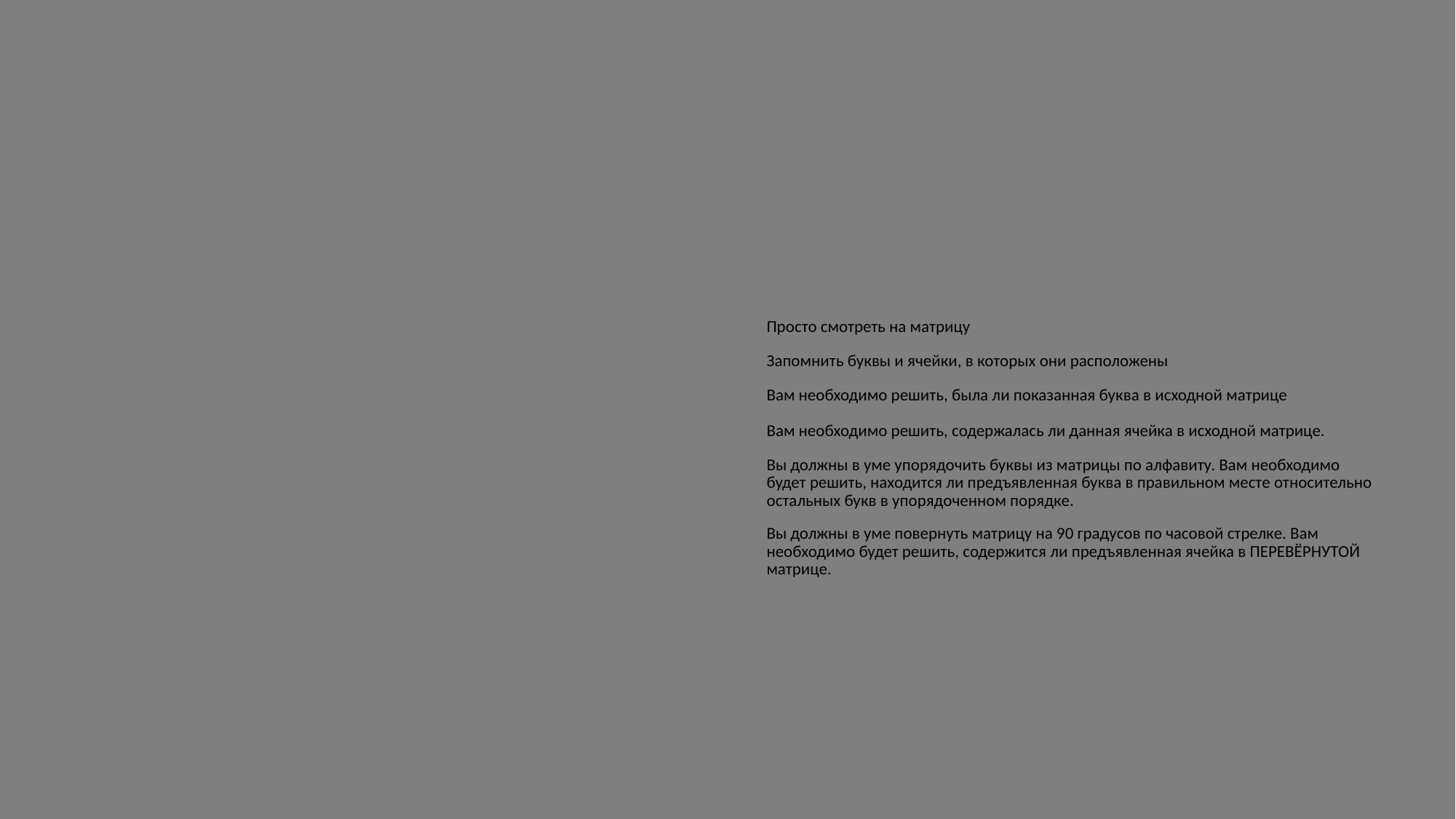

|  | Просто смотреть на матрицу |
| --- | --- |
|  | Запомнить буквы и ячейки, в которых они расположены |
|  | Вам необходимо решить, была ли показанная буква в исходной матрице |
|  | Вам необходимо решить, содержалась ли данная ячейка в исходной матрице. |
|  | Вы должны в уме упорядочить буквы из матрицы по алфавиту. Вам необходимо будет решить, находится ли предъявленная буква в правильном месте относительно остальных букв в упорядоченном порядке. |
|  | Вы должны в уме повернуть матрицу на 90 градусов по часовой стрелке. Вам необходимо будет решить, содержится ли предъявленная ячейка в ПЕРЕВЁРНУТОЙ матрице. |